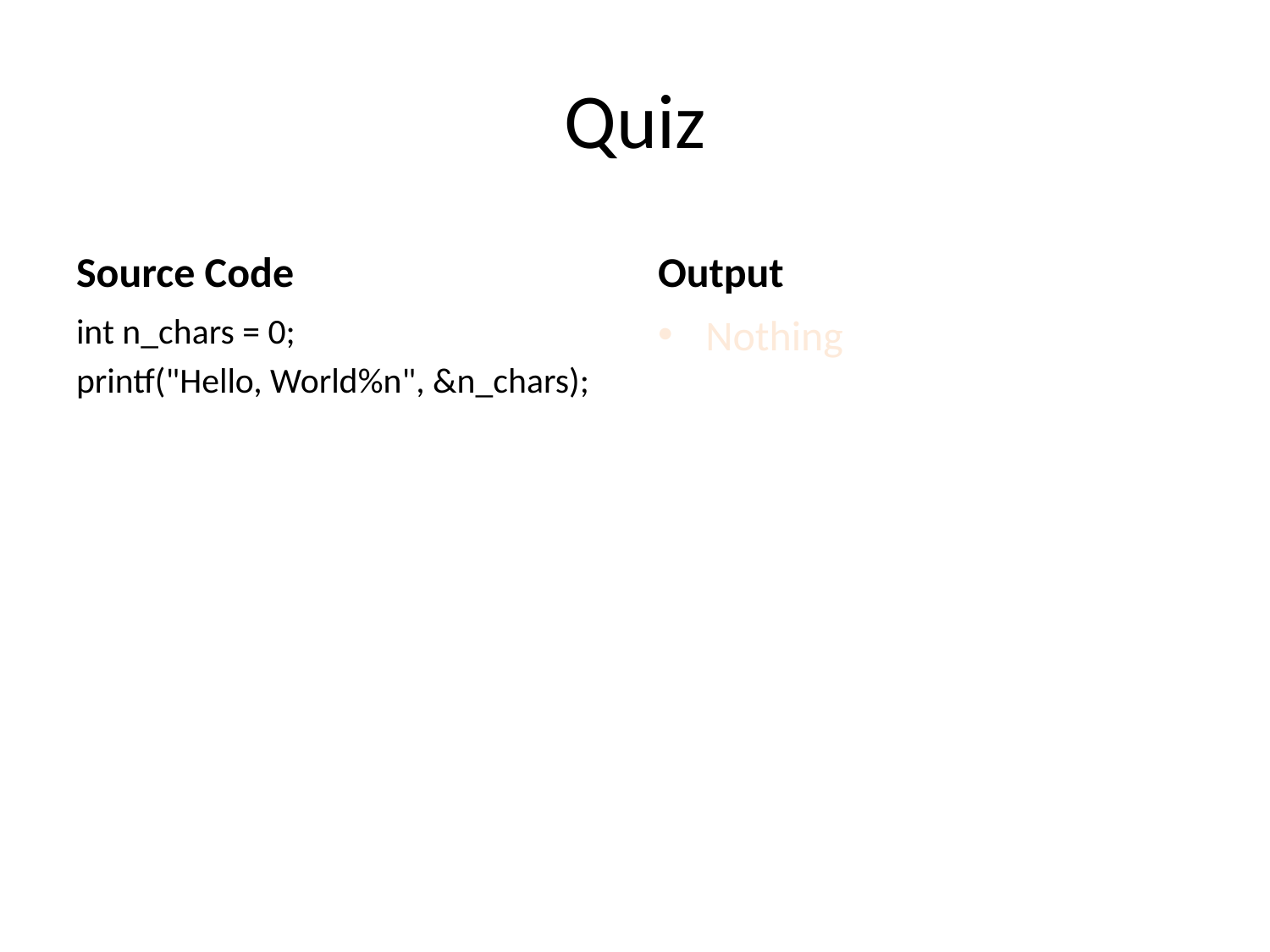

# Quiz
Source Code
Output
int n_chars = 0;
printf("Hello, World%n", &n_chars);
Nothing